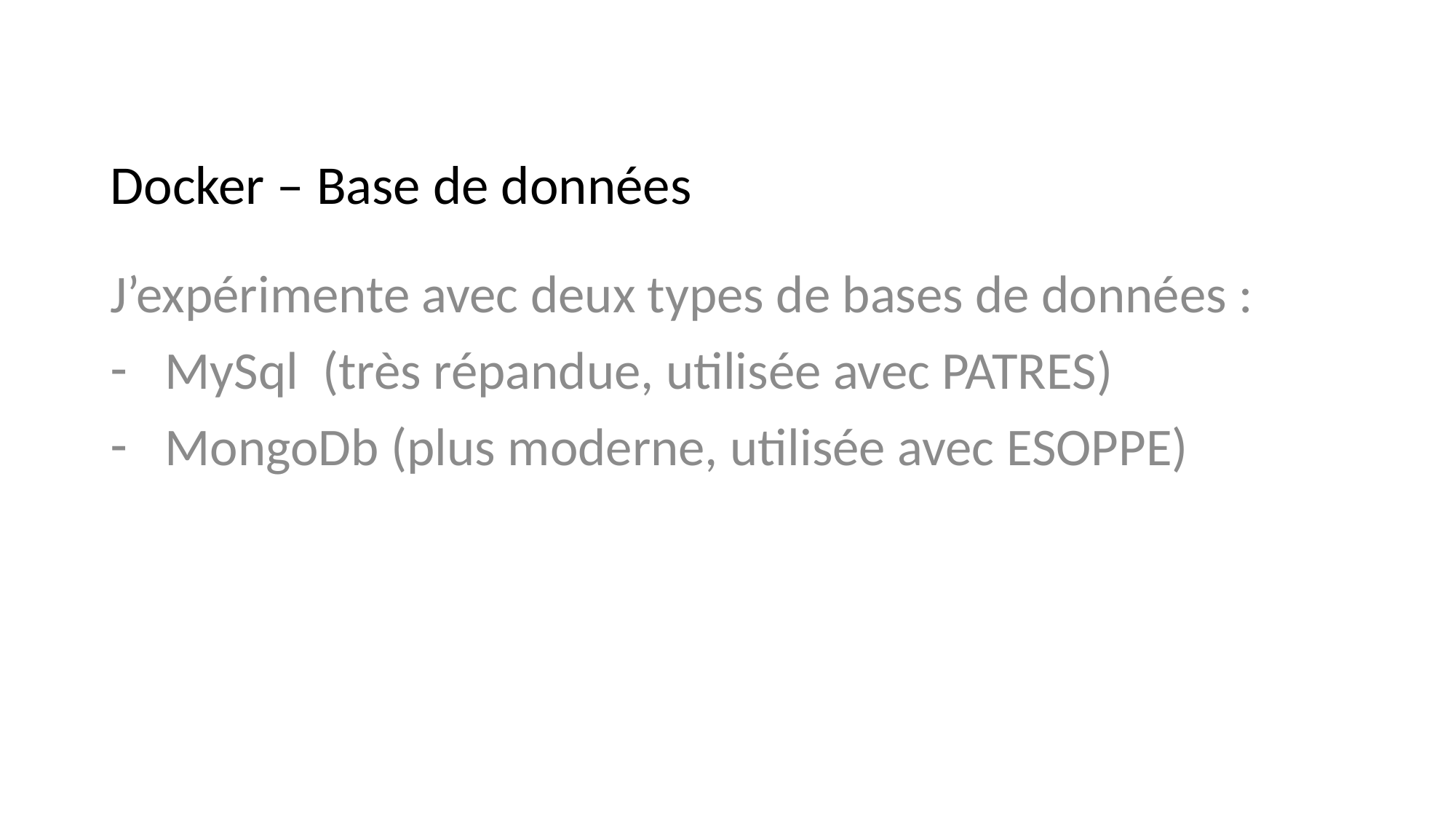

# Docker – Base de données

J’expérimente avec deux types de bases de données :
MySql  (très répandue, utilisée avec PATRES)
MongoDb (plus moderne, utilisée avec ESOPPE)